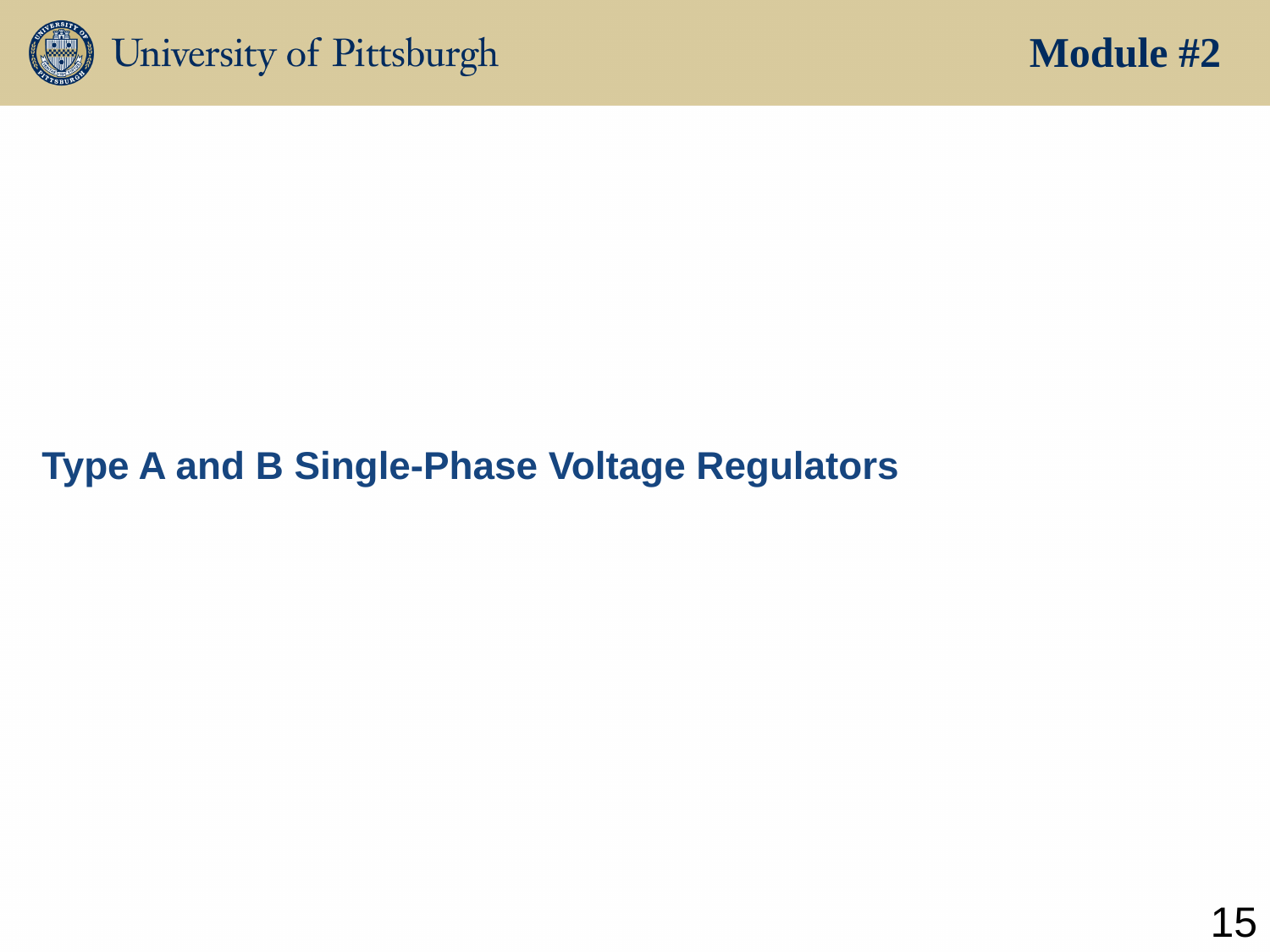

Module #2
Type A and B Single-Phase Voltage Regulators
15